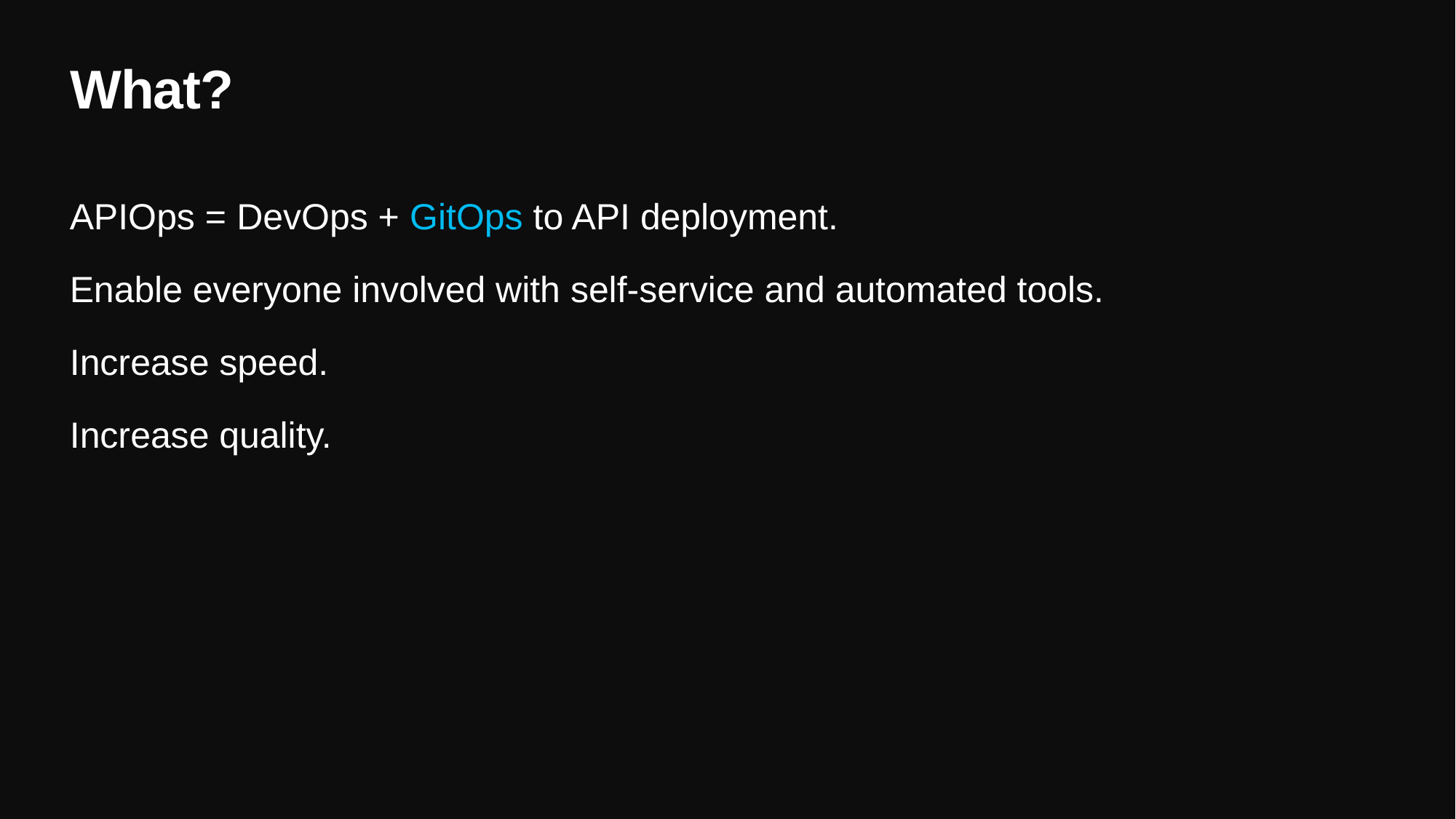

# What?
APIOps = DevOps + GitOps to API deployment.
Enable everyone involved with self-service and automated tools.
Increase speed.
Increase quality.